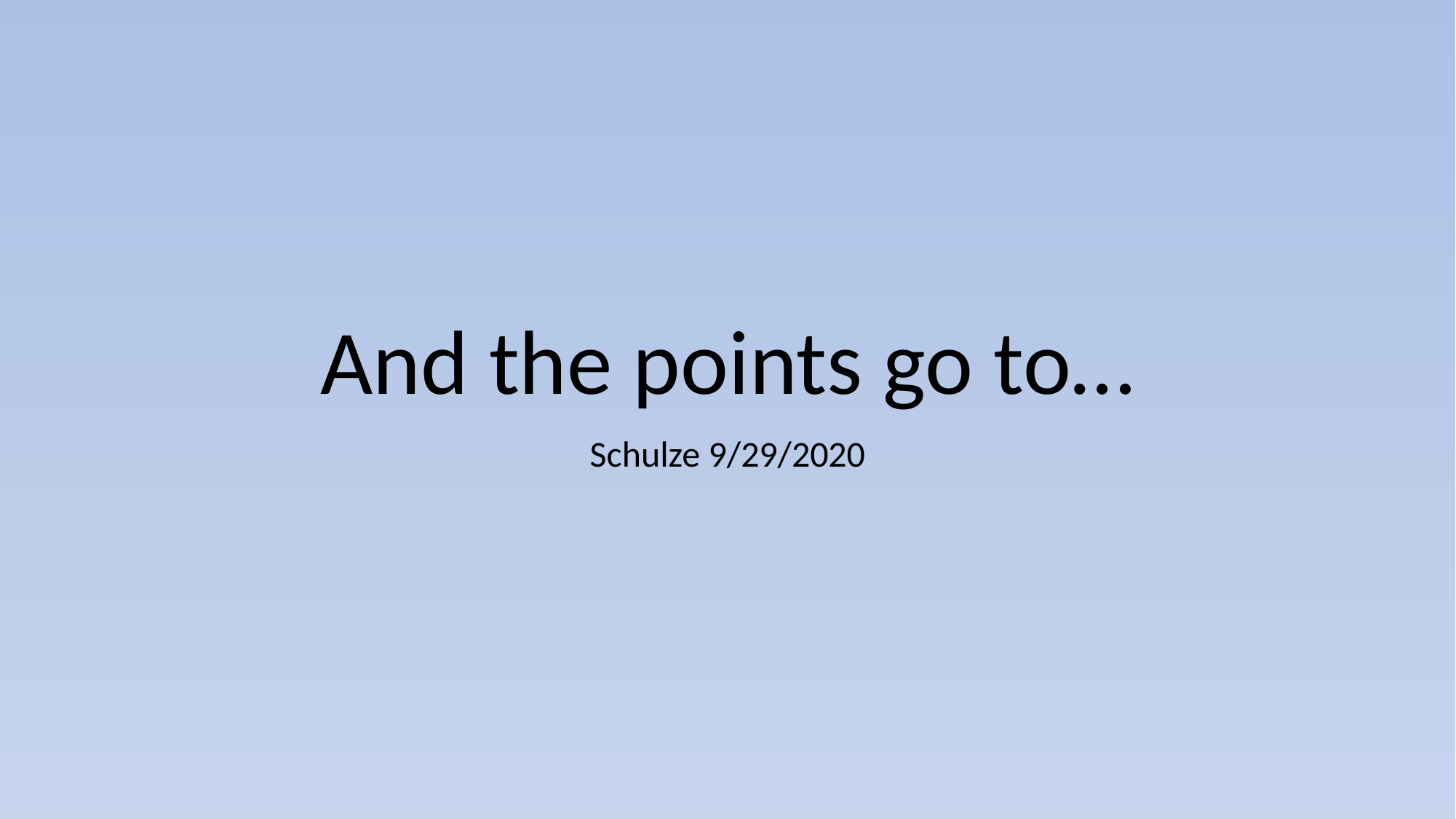

# And the points go to…
Schulze 9/29/2020